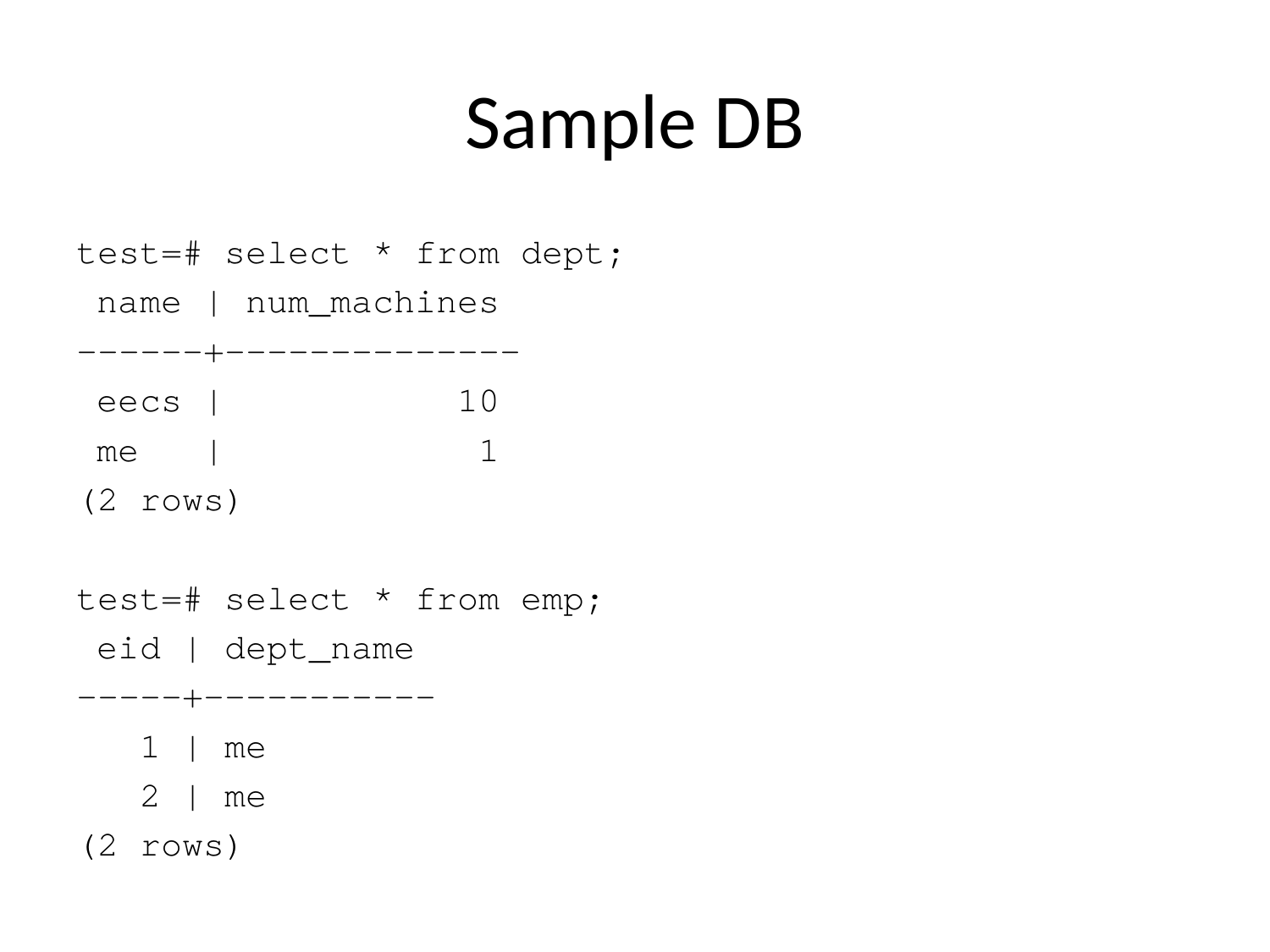

# Sample DB
test=# select * from dept;
 name | num_machines
------+--------------
 eecs |           10
 me   |            1
(2 rows)

test=# select * from emp;
 eid | dept_name
-----+-----------
   1 | me
   2 | me
(2 rows)